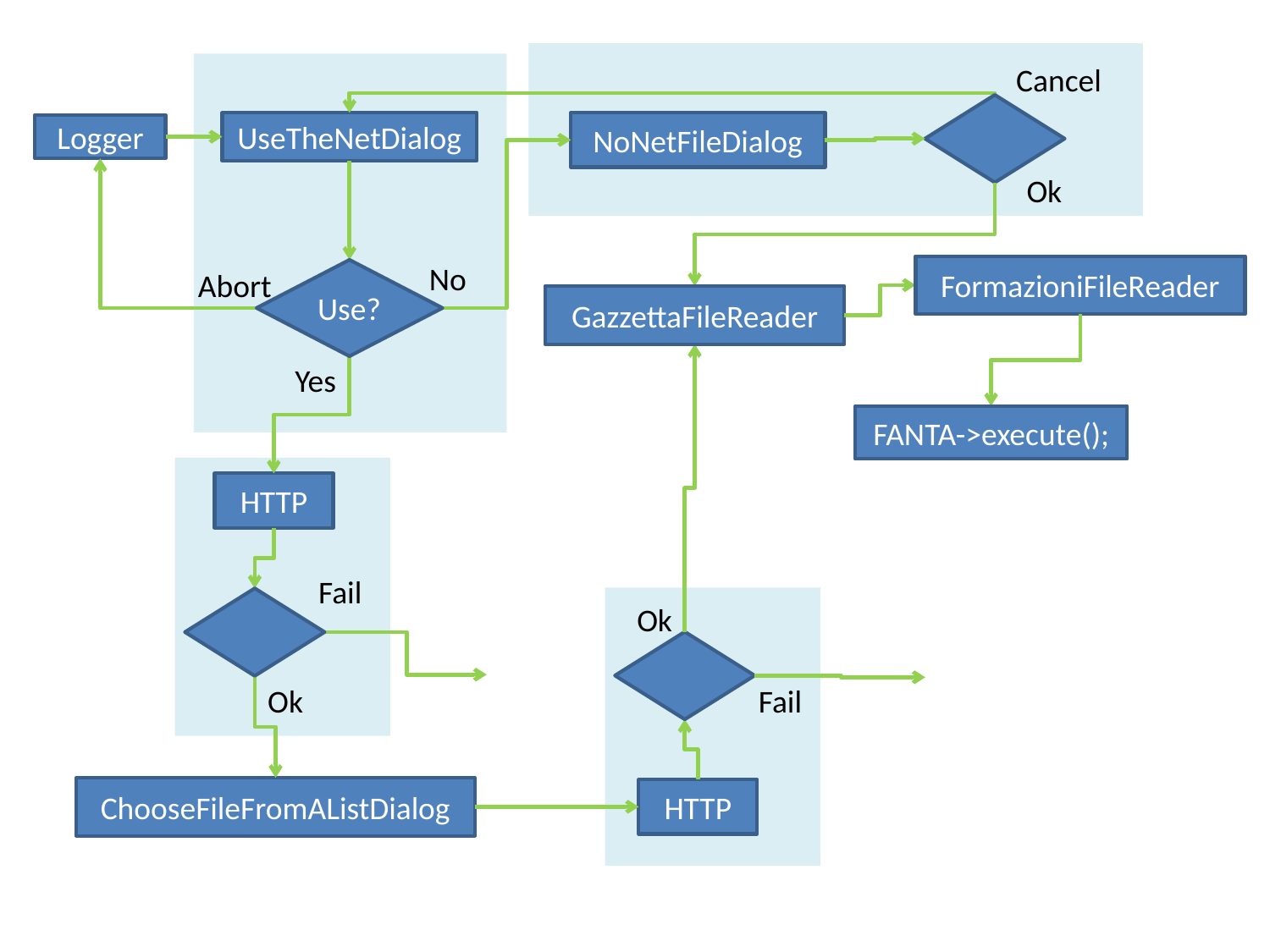

Cancel

Ok
UseTheNetDialog
NoNetFileDialog
Logger
No
Abort
Use?
Yes
FormazioniFileReader
GazzettaFileReader
FANTA->execute();

HTTP
Fail

Ok

Ok

Fail
ChooseFileFromAListDialog
HTTP